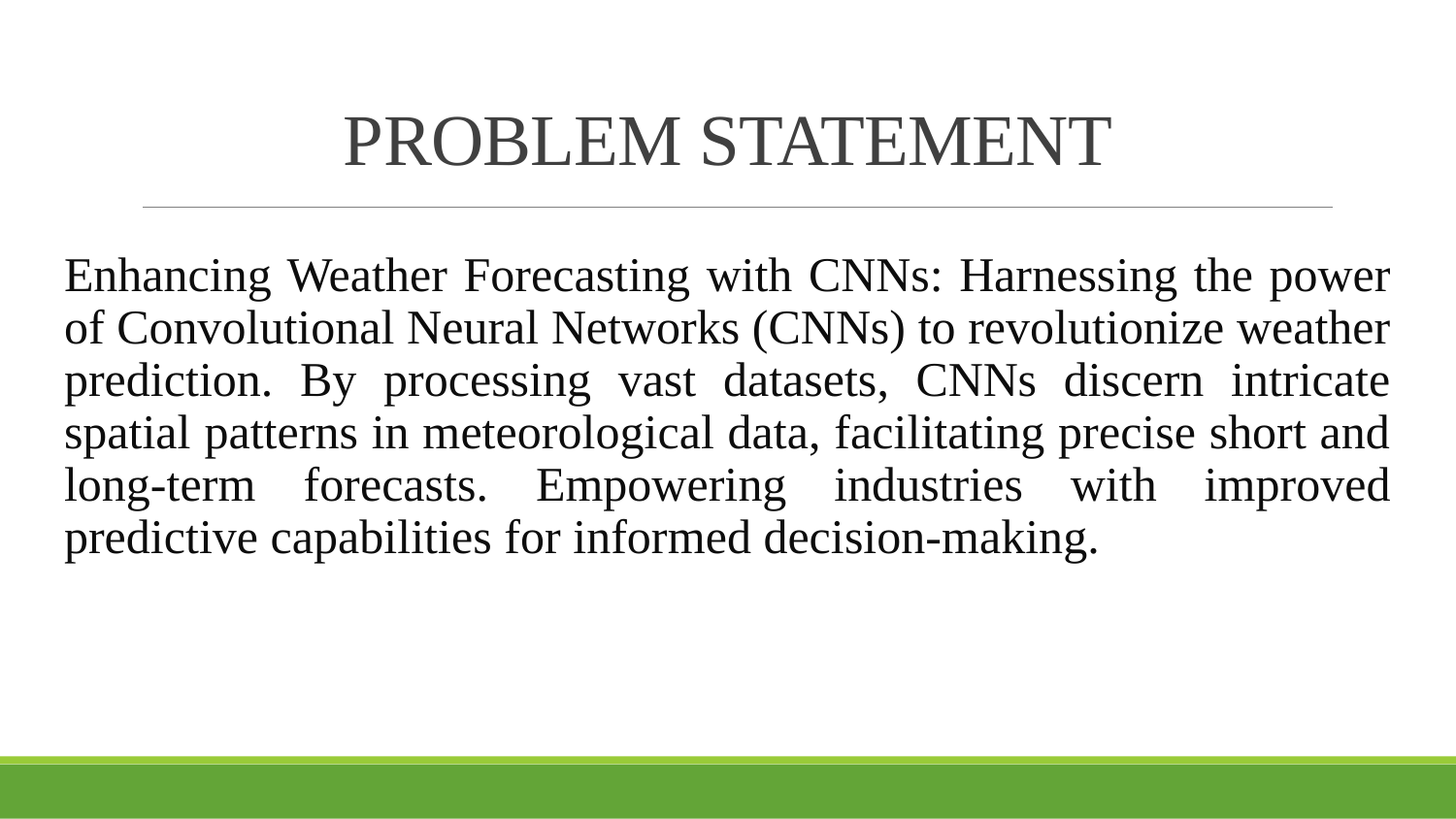

# PROBLEM STATEMENT

Enhancing Weather Forecasting with CNNs: Harnessing the power of Convolutional Neural Networks (CNNs) to revolutionize weather prediction. By processing vast datasets, CNNs discern intricate spatial patterns in meteorological data, facilitating precise short and long-term forecasts. Empowering industries with improved predictive capabilities for informed decision-making.